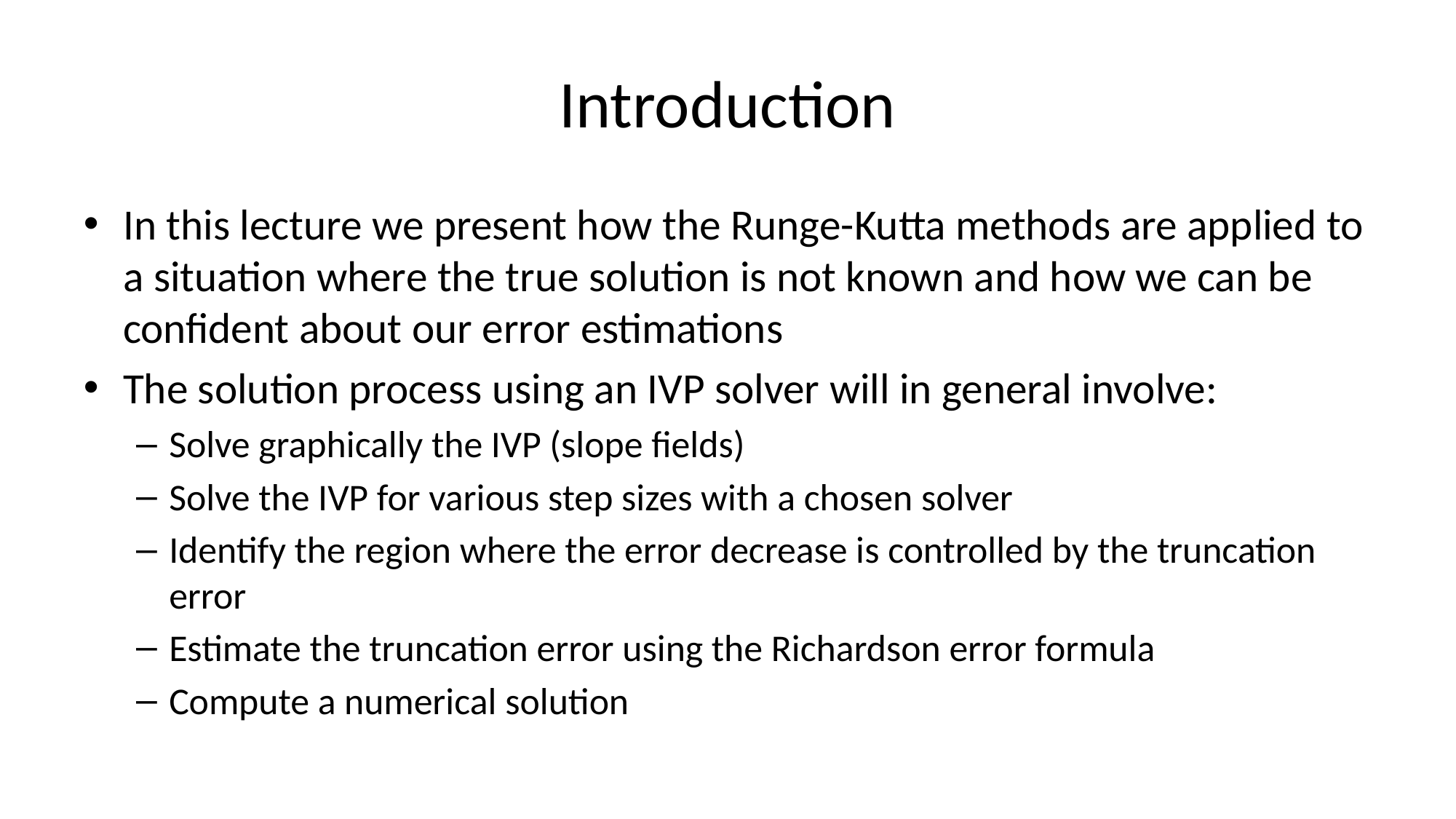

# Introduction
In this lecture we present how the Runge-Kutta methods are applied to a situation where the true solution is not known and how we can be confident about our error estimations
The solution process using an IVP solver will in general involve:
Solve graphically the IVP (slope fields)
Solve the IVP for various step sizes with a chosen solver
Identify the region where the error decrease is controlled by the truncation error
Estimate the truncation error using the Richardson error formula
Compute a numerical solution